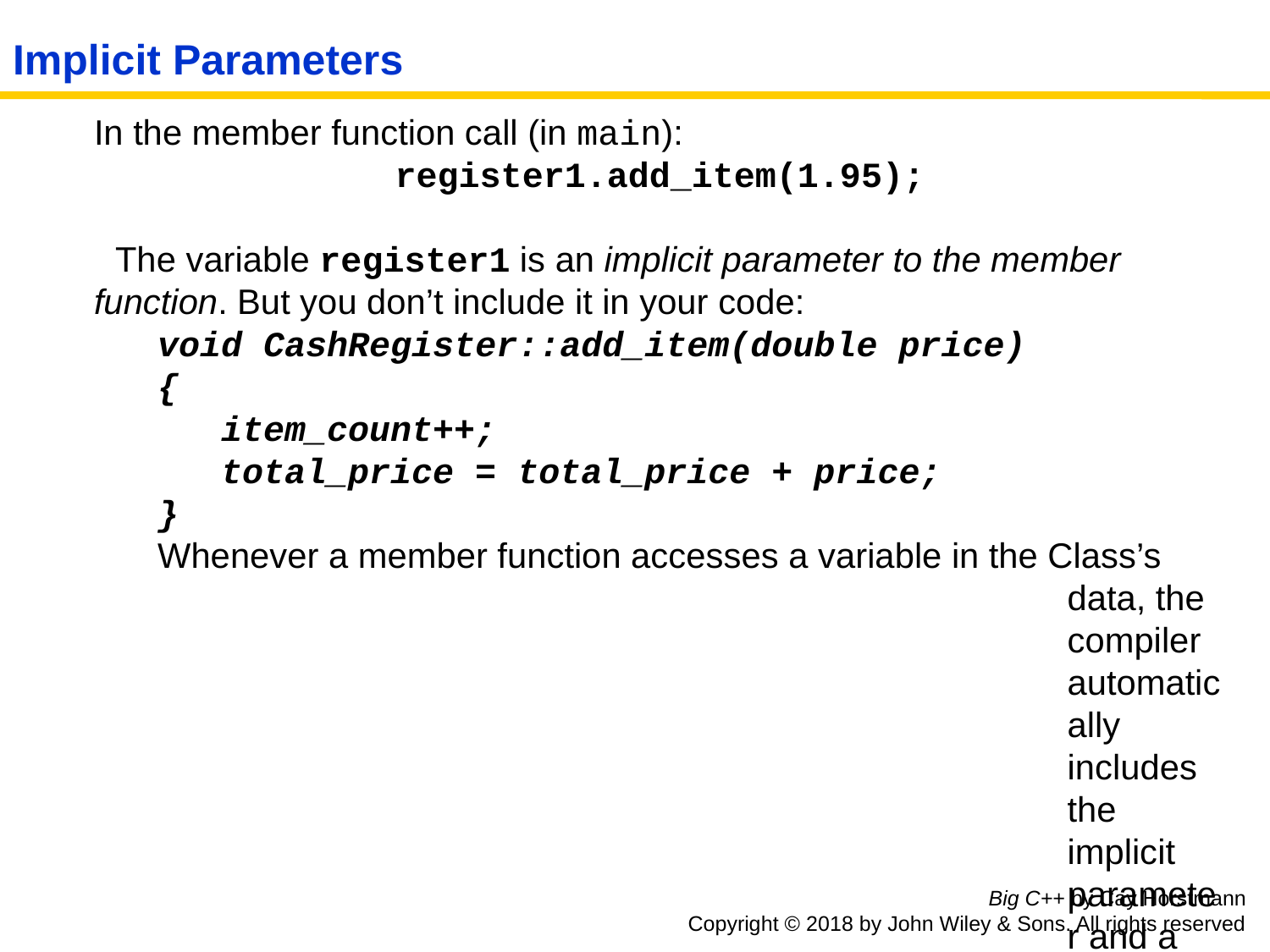

# Implicit Parameters
In the member function call (in main):
register1.add_item(1.95);

 The variable register1 is an implicit parameter to the member function. But you don’t include it in your code:
void CashRegister::add_item(double price)
{
   item_count++;
   total_price = total_price + price;
}
Whenever a member function accesses a variable in the Class’s data, the compiler automatically includes the implicit parameter and a dot (shown fictitiously in italics below):
void CashRegister::add_item(double price)
{
      implicit parameter.item_count++;
      implicit parameter.total_price =
                 implicit parameter.total_price + price;
}

Big C++ by Cay Horstmann
Copyright © 2018 by John Wiley & Sons. All rights reserved